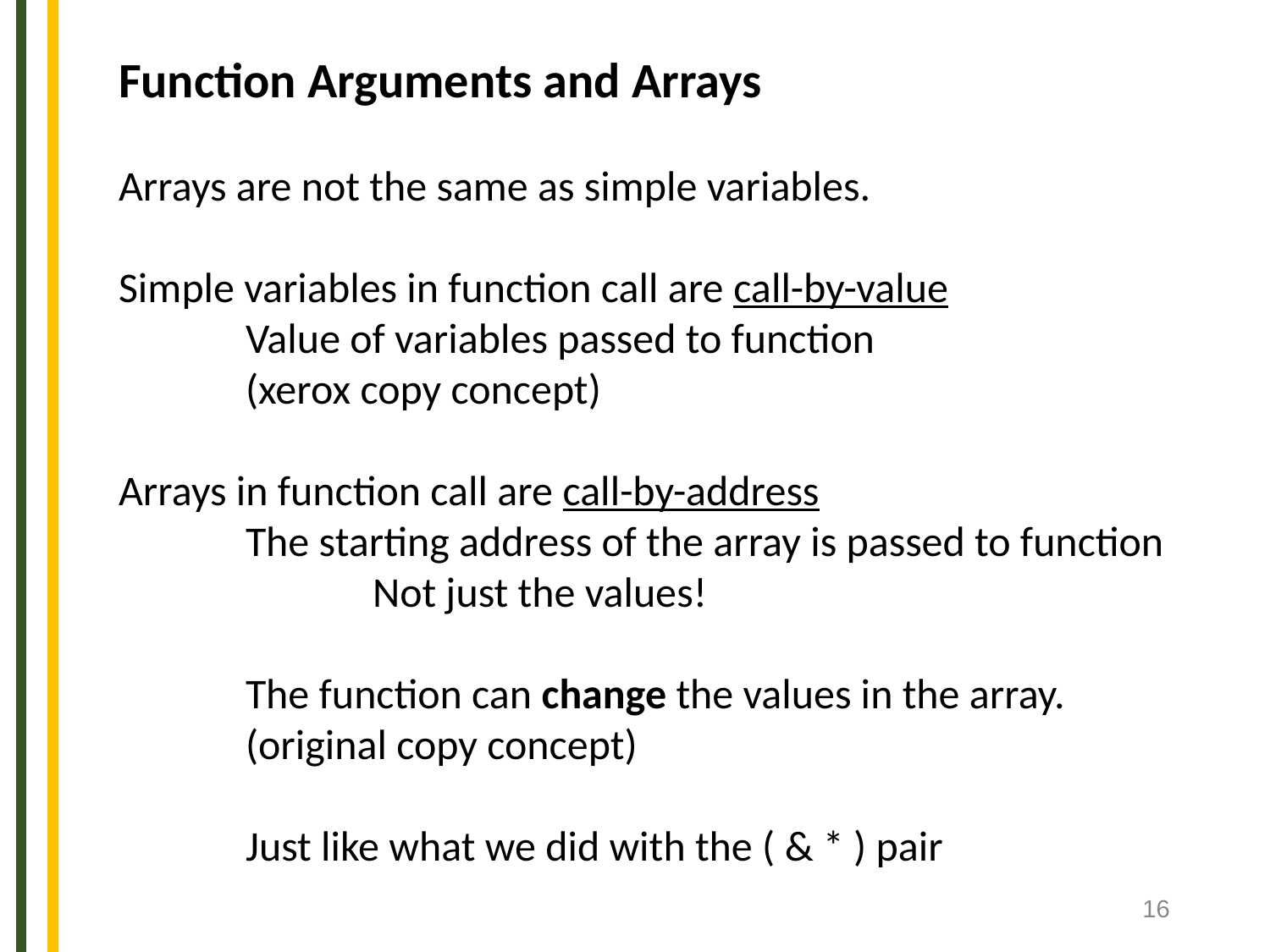

Function Arguments and Arrays

Arrays are not the same as simple variables.

Simple variables in function call are call-by-value
	Value of variables passed to function
	(xerox copy concept)

Arrays in function call are call-by-address
	The starting address of the array is passed to function
		Not just the values!

	The function can change the values in the array.
	(original copy concept)

	Just like what we did with the ( & * ) pair
16